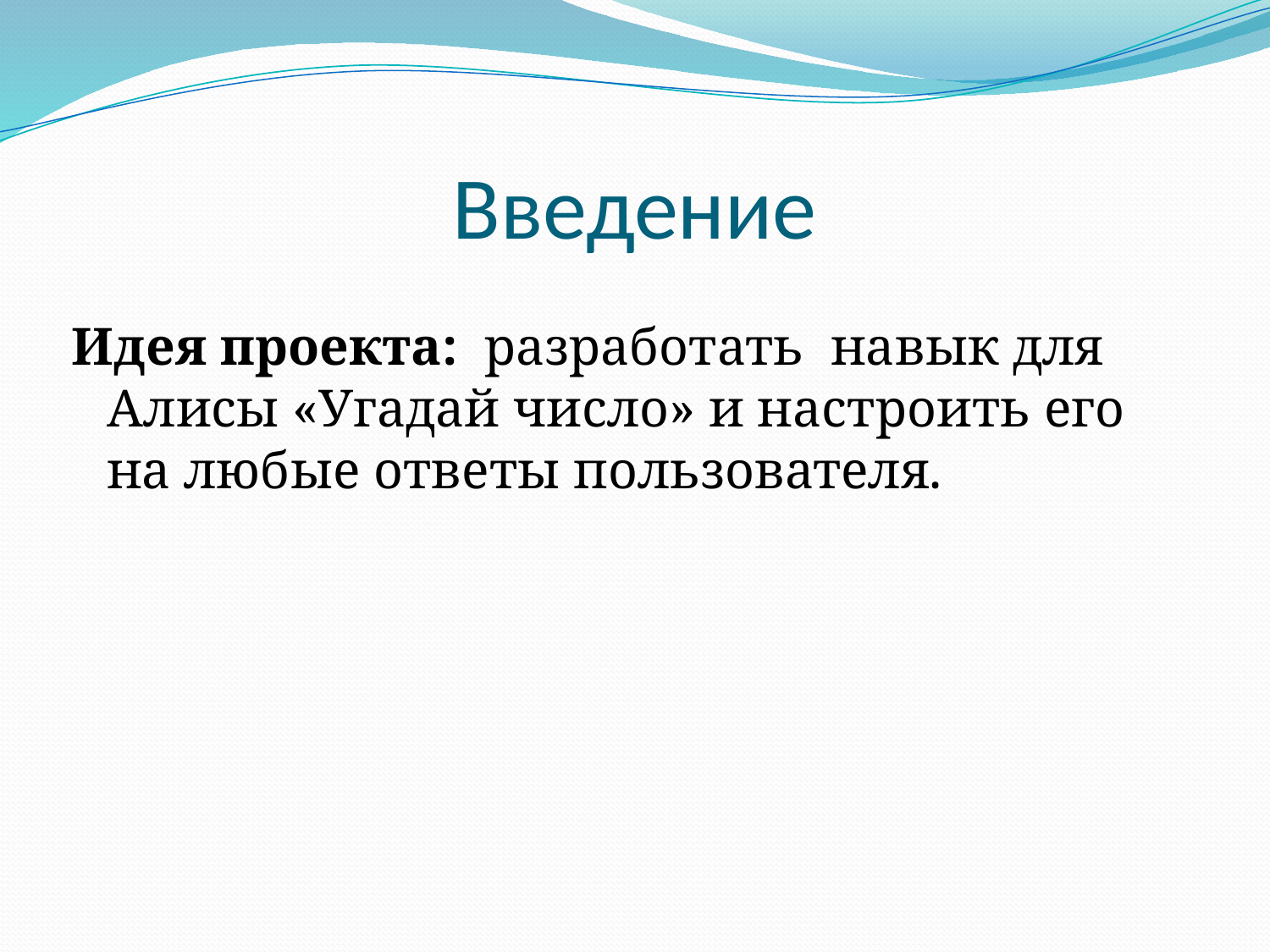

# Введение
Идея проекта:  разработать  навык для Алисы «Угадай число» и настроить его на любые ответы пользователя.